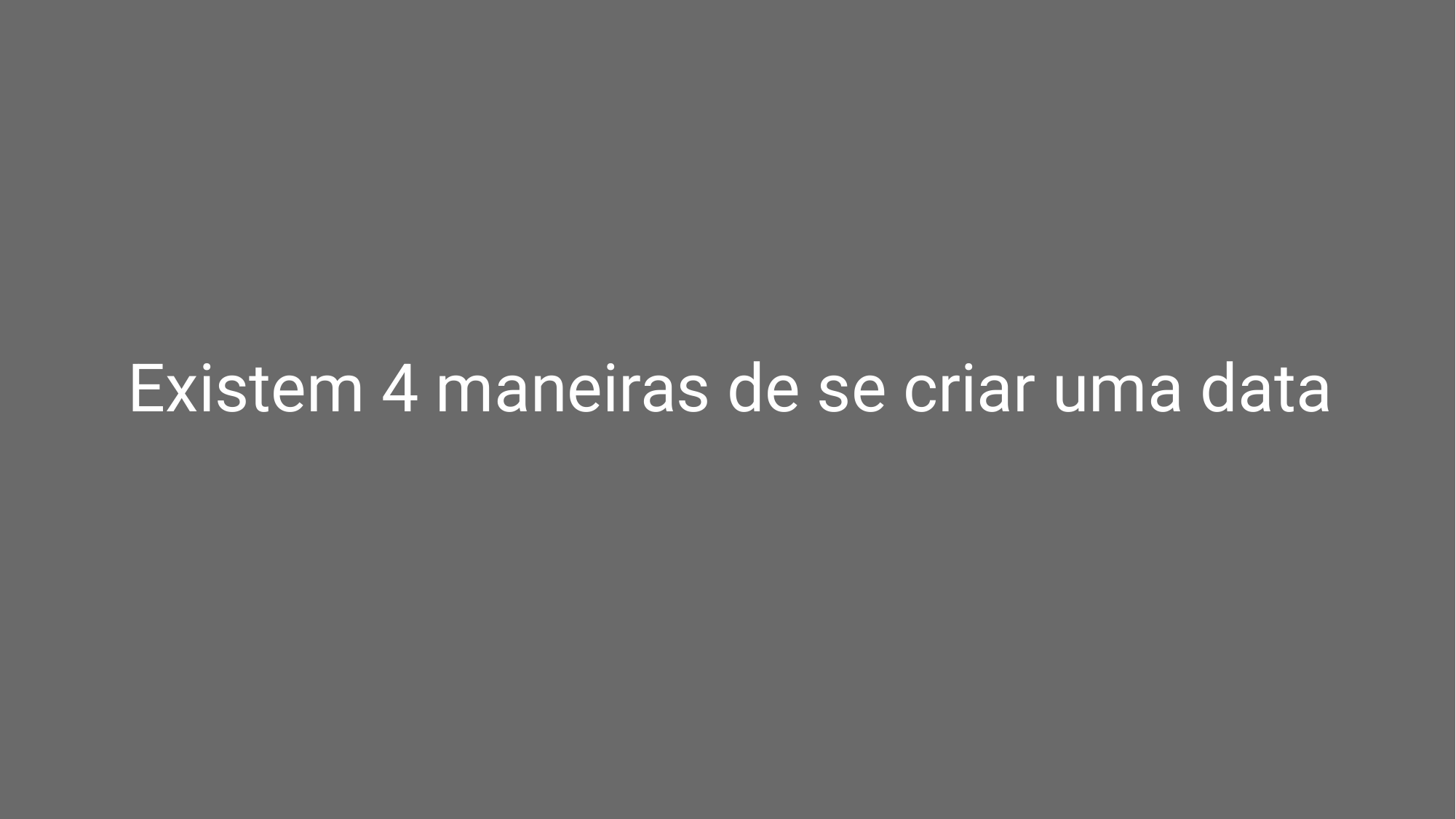

# Existem 4 maneiras de se criar uma data